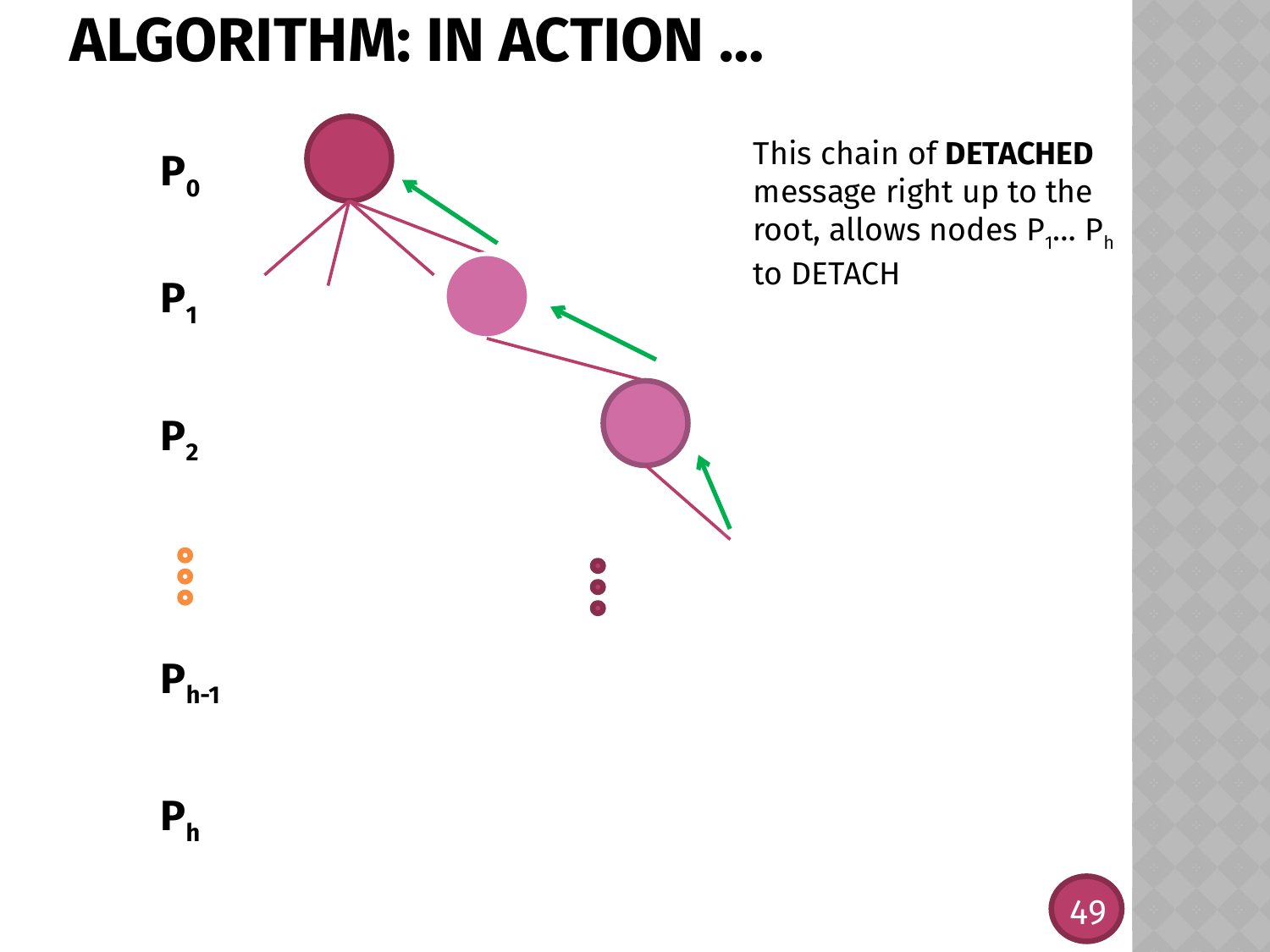

# Algorithm: in action …

This chain of DETACHED message right up to the root, allows nodes P1… Ph to DETACH

P0

P1

P2

Ph-1
Ph

49